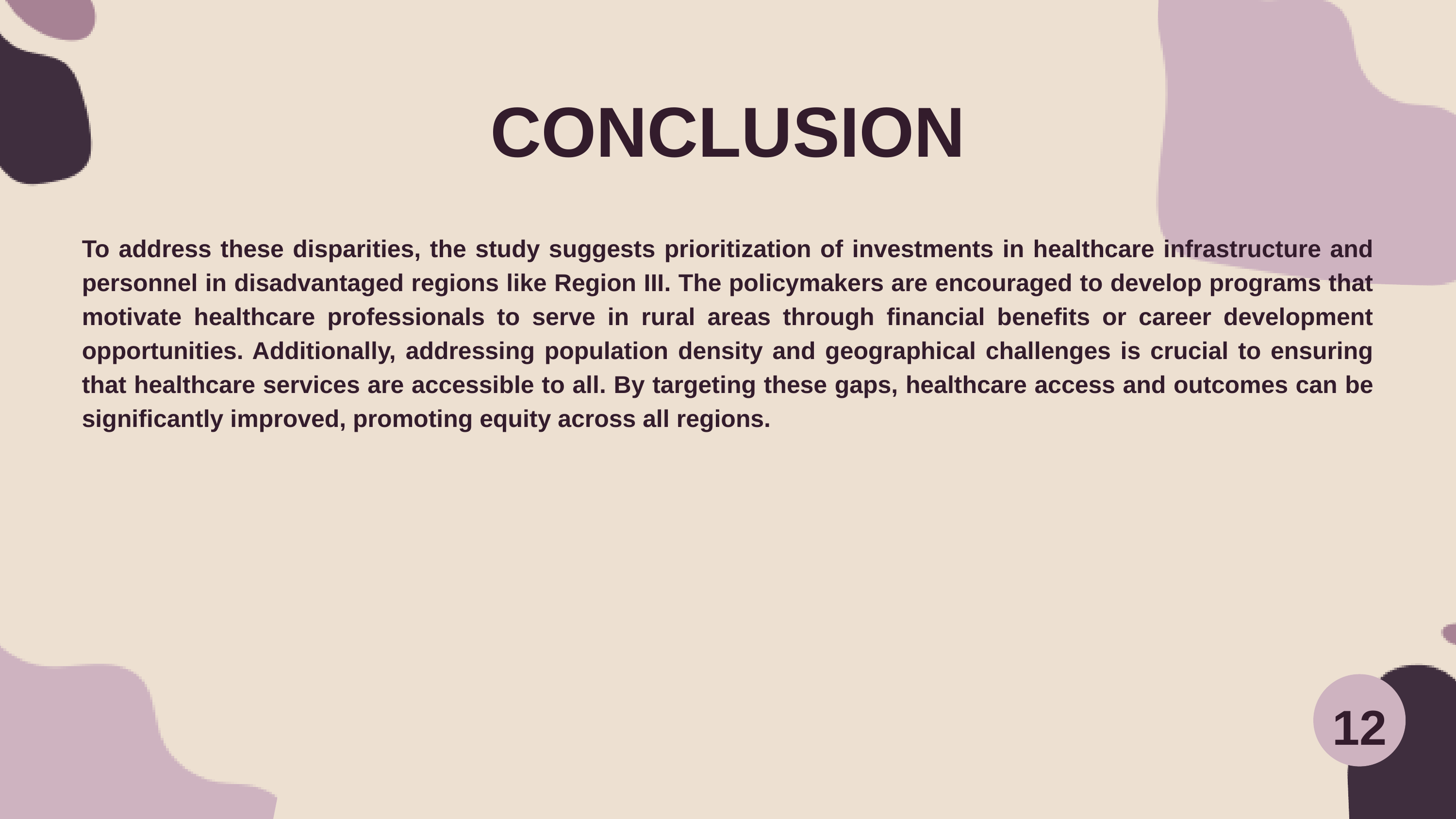

CONCLUSION
To address these disparities, the study suggests prioritization of investments in healthcare infrastructure and personnel in disadvantaged regions like Region III. The policymakers are encouraged to develop programs that motivate healthcare professionals to serve in rural areas through financial benefits or career development opportunities. Additionally, addressing population density and geographical challenges is crucial to ensuring that healthcare services are accessible to all. By targeting these gaps, healthcare access and outcomes can be significantly improved, promoting equity across all regions.

12